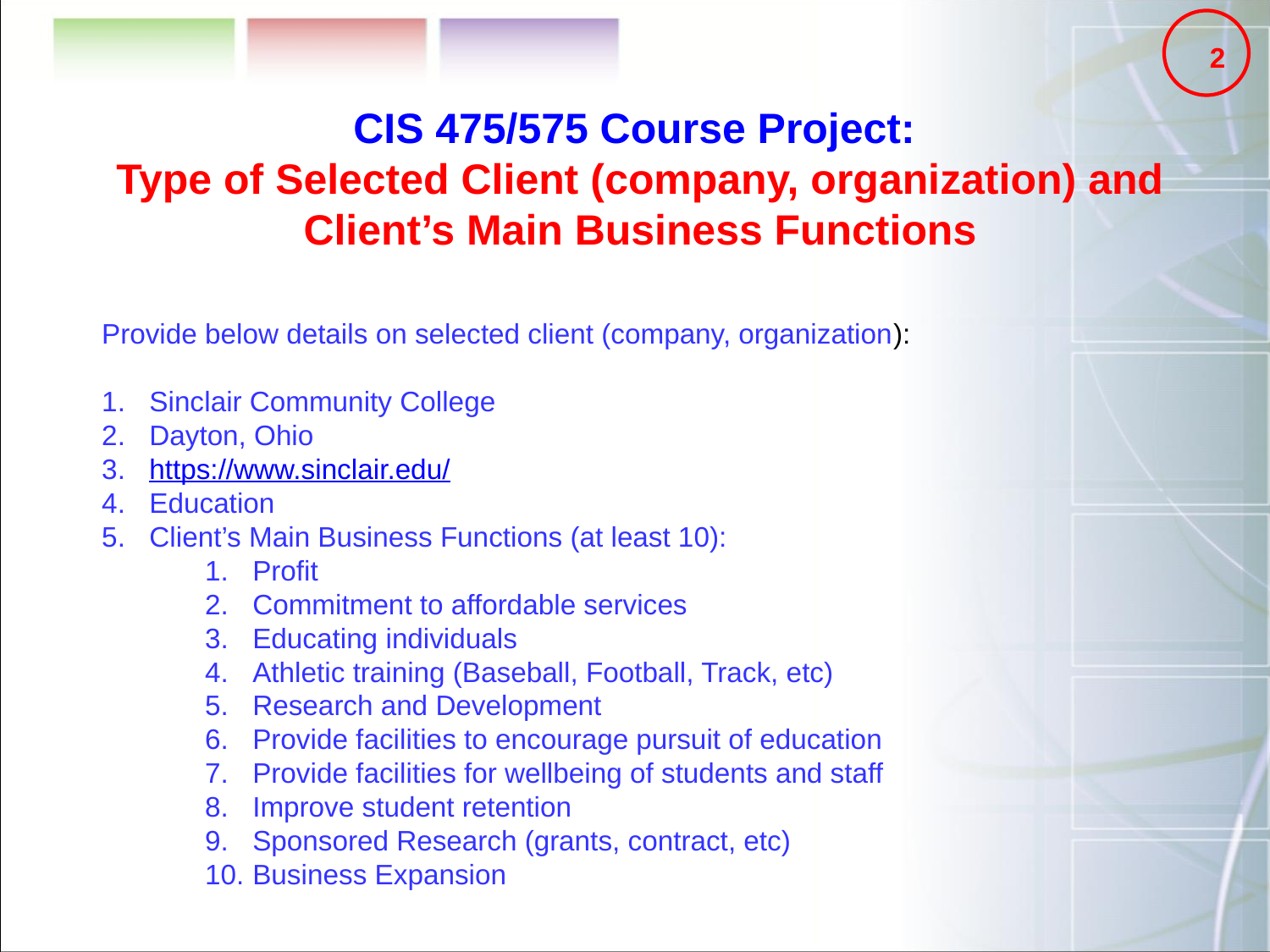

2
CIS 475/575 Course Project:
Type of Selected Client (company, organization) and Client’s Main Business Functions
Provide below details on selected client (company, organization):

Sinclair Community College
Dayton, Ohio
https://www.sinclair.edu/
Education
Client’s Main Business Functions (at least 10):
Profit
Commitment to affordable services
Educating individuals
Athletic training (Baseball, Football, Track, etc)
Research and Development
Provide facilities to encourage pursuit of education
Provide facilities for wellbeing of students and staff
Improve student retention
Sponsored Research (grants, contract, etc)
Business Expansion

-
-
-
-
-
-
-
-
-